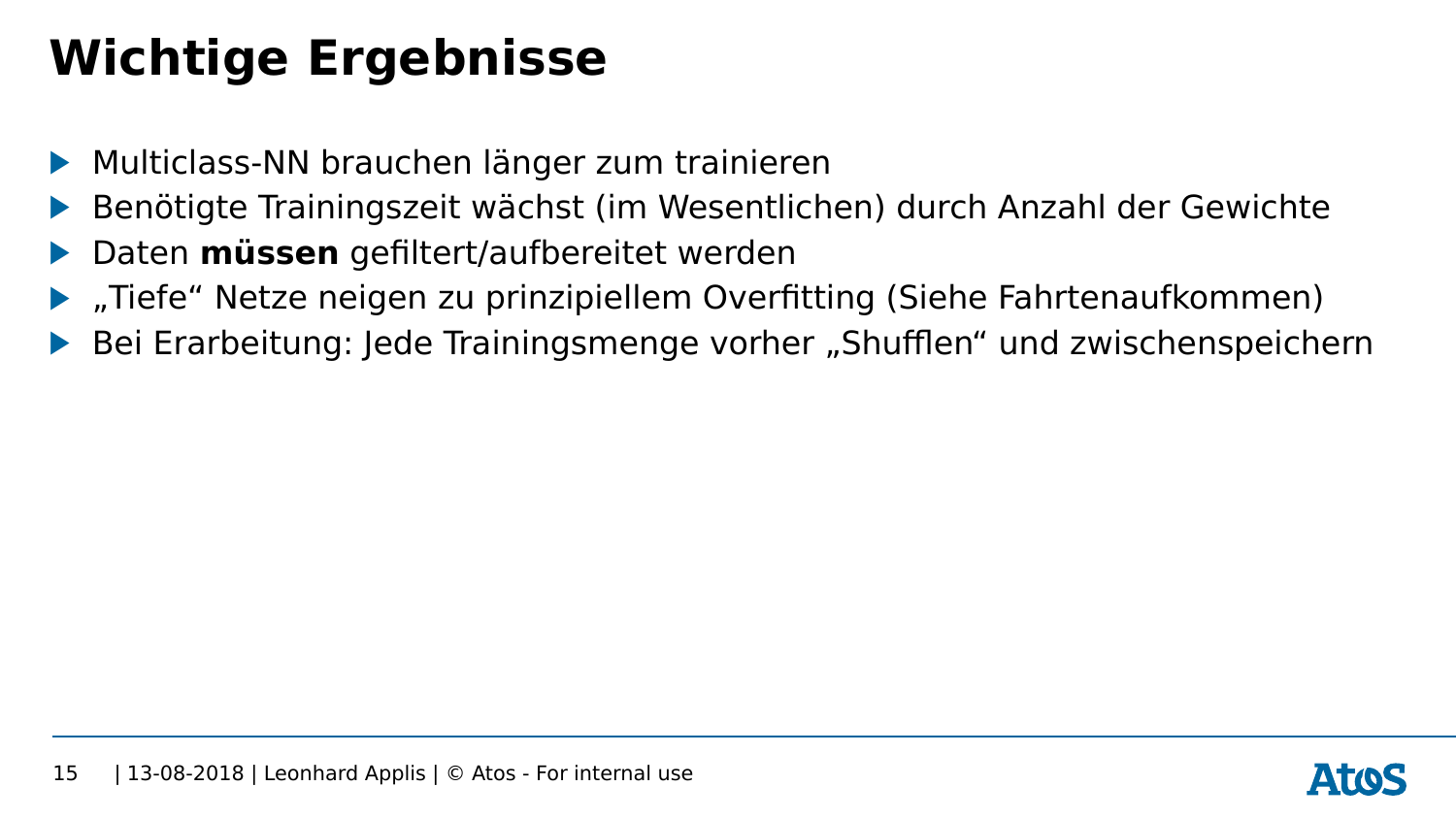

# Wichtige Ergebnisse
Multiclass-NN brauchen länger zum trainieren
Benötigte Trainingszeit wächst (im Wesentlichen) durch Anzahl der Gewichte
Daten müssen gefiltert/aufbereitet werden
„Tiefe“ Netze neigen zu prinzipiellem Overfitting (Siehe Fahrtenaufkommen)
Bei Erarbeitung: Jede Trainingsmenge vorher „Shufflen“ und zwischenspeichern

15